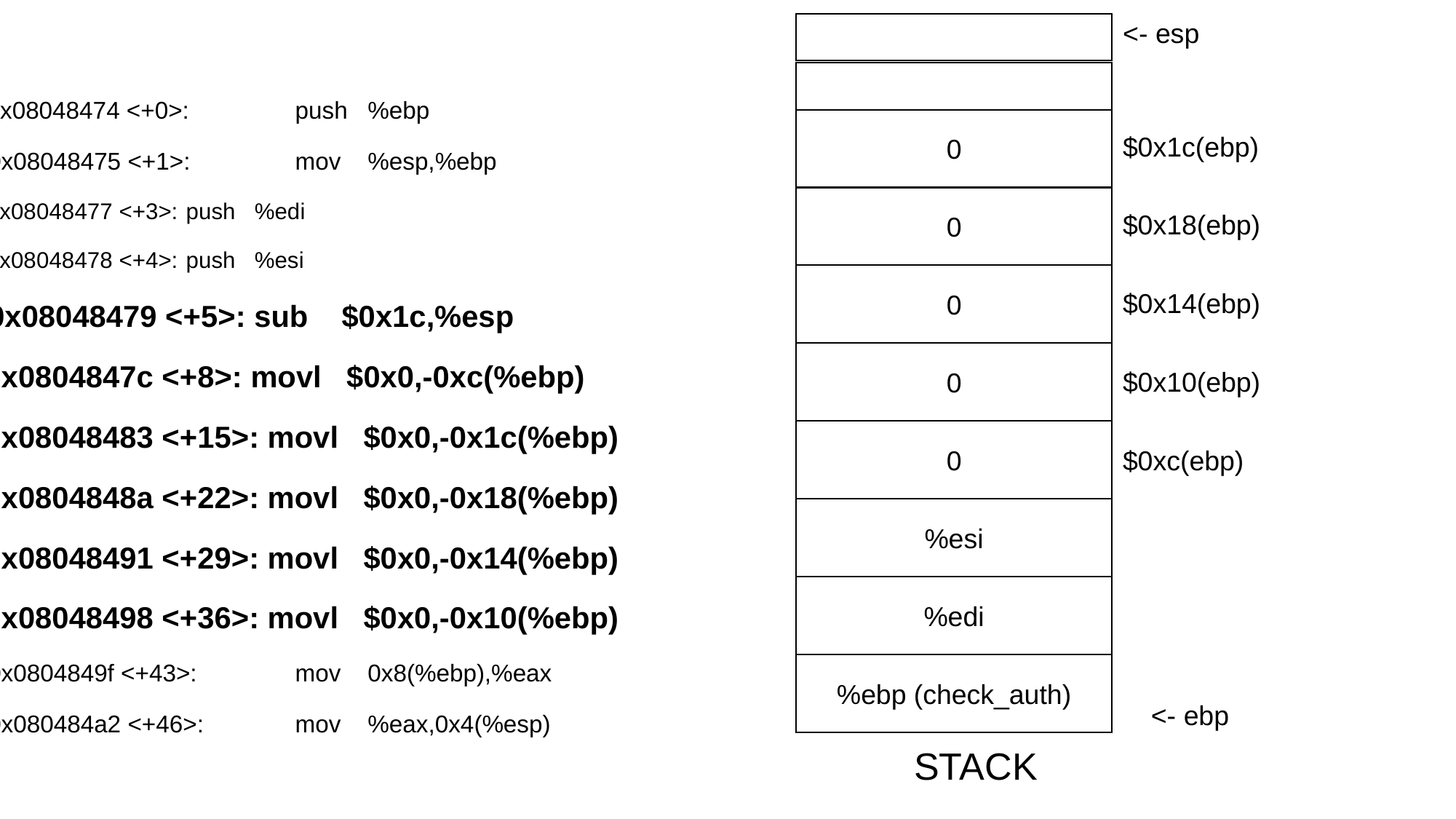

<- esp

   0x08048474 <+0>:	push   %ebp
   0x08048475 <+1>:	mov    %esp,%ebp
   0x08048477 <+3>:	push   %edi
   0x08048478 <+4>:	push   %esi
   0x08048479 <+5>: sub    $0x1c,%esp
  0x0804847c <+8>: movl   $0x0,-0xc(%ebp)
  0x08048483 <+15>: movl   $0x0,-0x1c(%ebp)
  0x0804848a <+22>: movl   $0x0,-0x18(%ebp)
  0x08048491 <+29>: movl   $0x0,-0x14(%ebp)
  0x08048498 <+36>: movl   $0x0,-0x10(%ebp)
   0x0804849f <+43>:	mov    0x8(%ebp),%eax
   0x080484a2 <+46>:	mov    %eax,0x4(%esp)
0
$0x1c(ebp)
0
$0x18(ebp)
0
$0x14(ebp)
0
$0x10(ebp)
0
$0xc(ebp)
%esi
%edi
%ebp (check_auth)
<- ebp
STACK